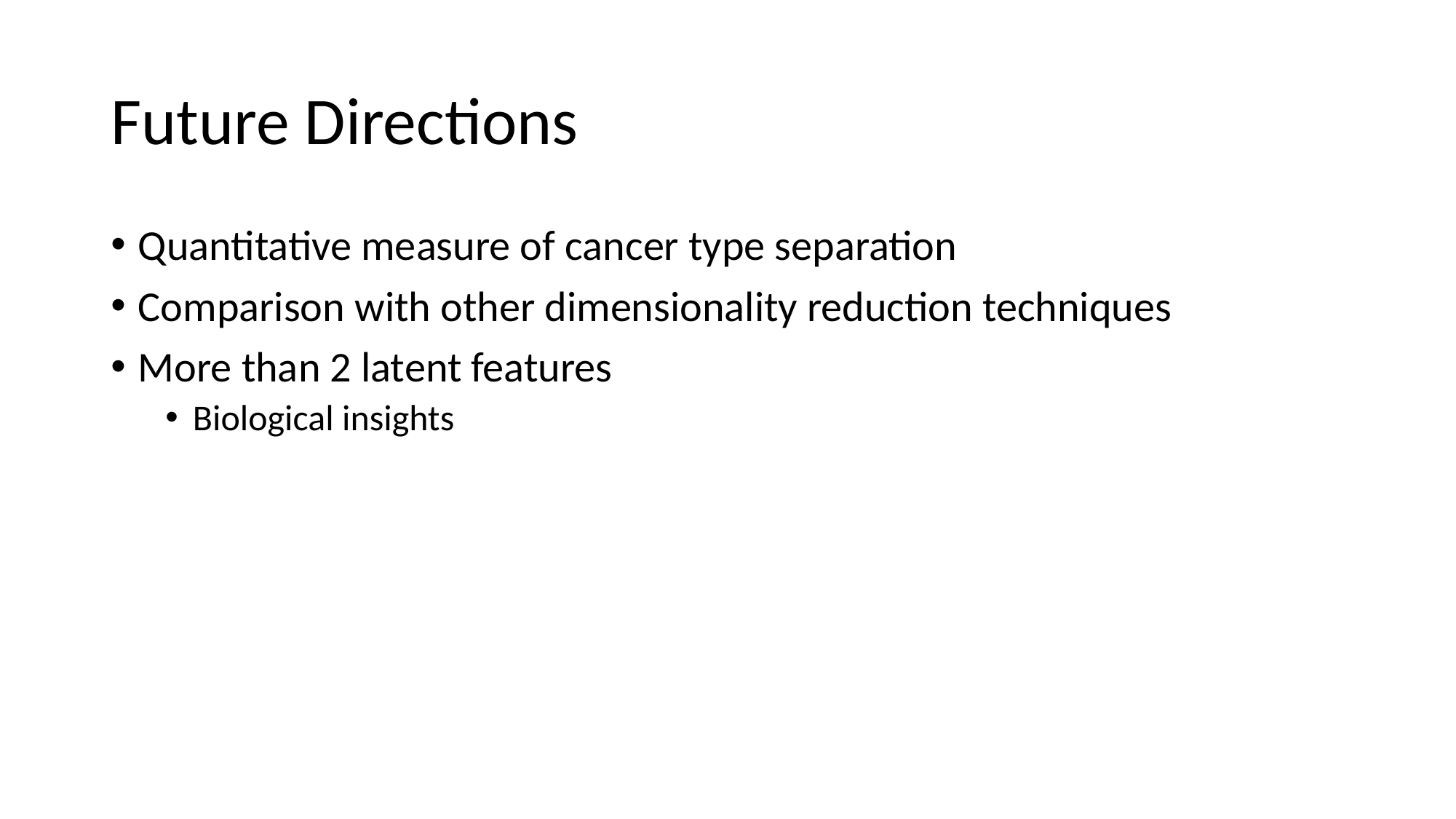

# Future Directions
Quantitative measure of cancer type separation
Comparison with other dimensionality reduction techniques
More than 2 latent features
Biological insights